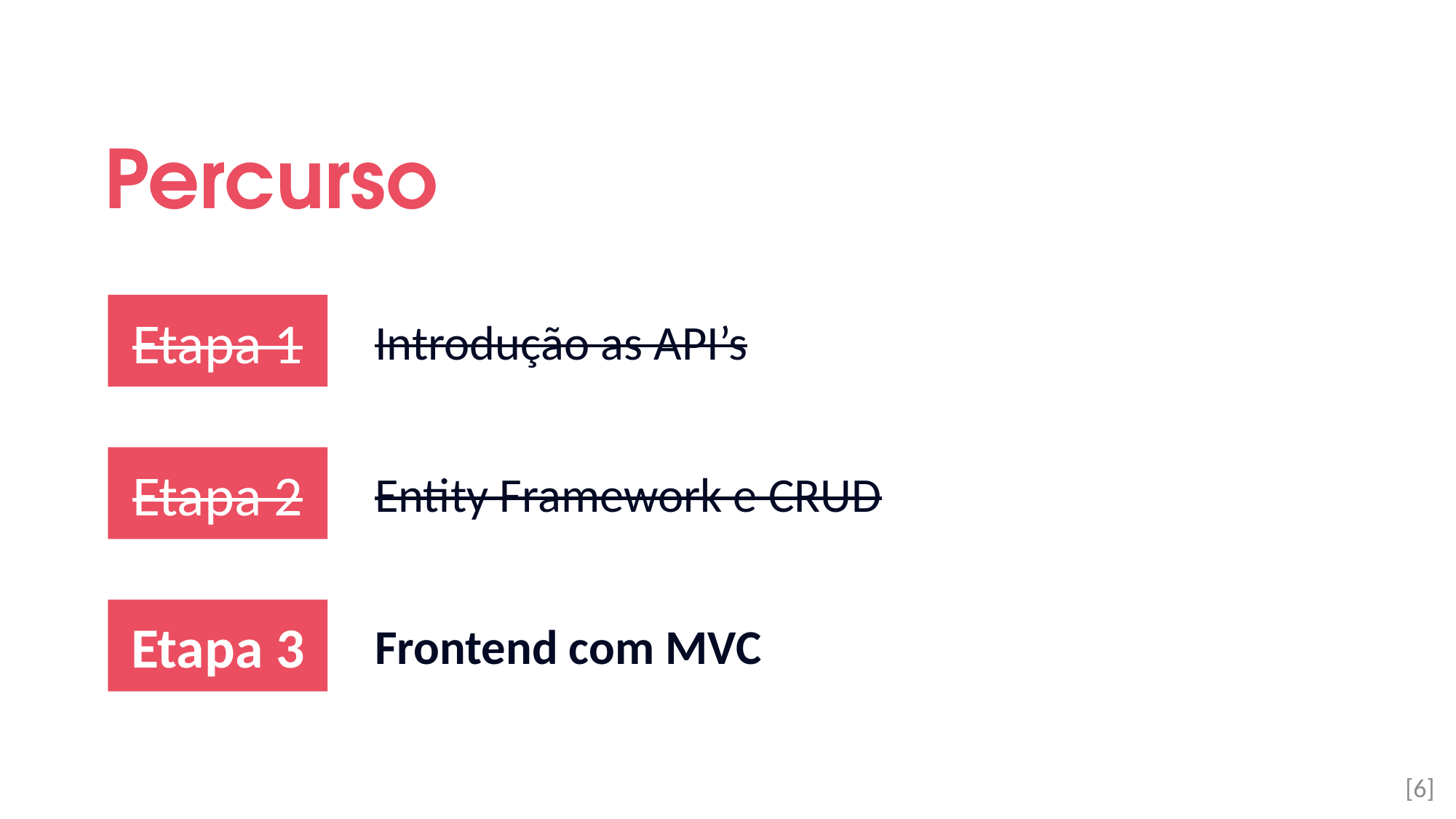

Percurso
Etapa 1
Introdução as API’s
Etapa 2
Entity Framework e CRUD
Etapa 3
Frontend com MVC
[6]